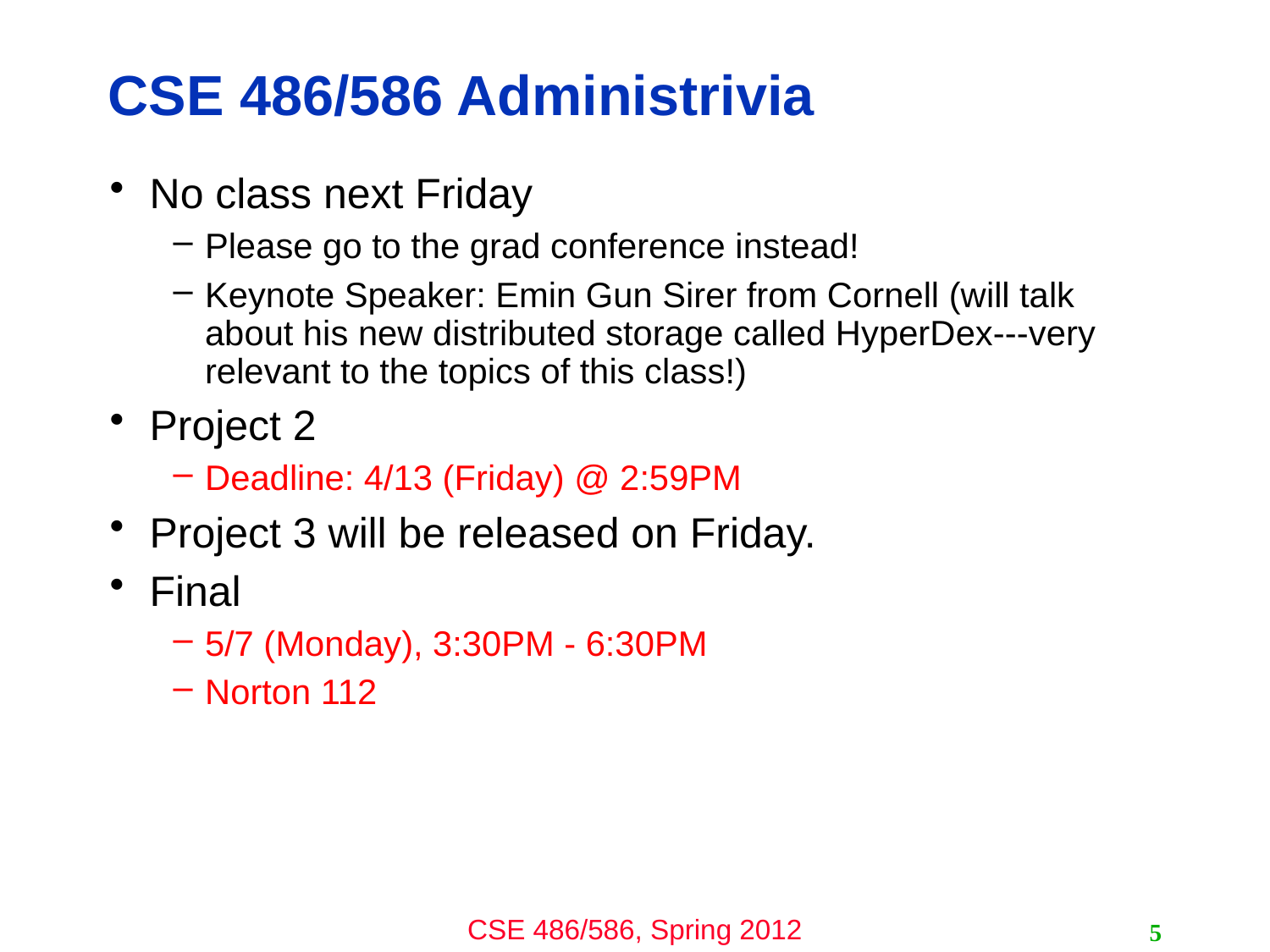

# CSE 486/586 Administrivia
No class next Friday
Please go to the grad conference instead!
Keynote Speaker: Emin Gun Sirer from Cornell (will talk about his new distributed storage called HyperDex---very relevant to the topics of this class!)
Project 2
Deadline: 4/13 (Friday) @ 2:59PM
Project 3 will be released on Friday.
Final
5/7 (Monday), 3:30PM - 6:30PM
Norton 112
5